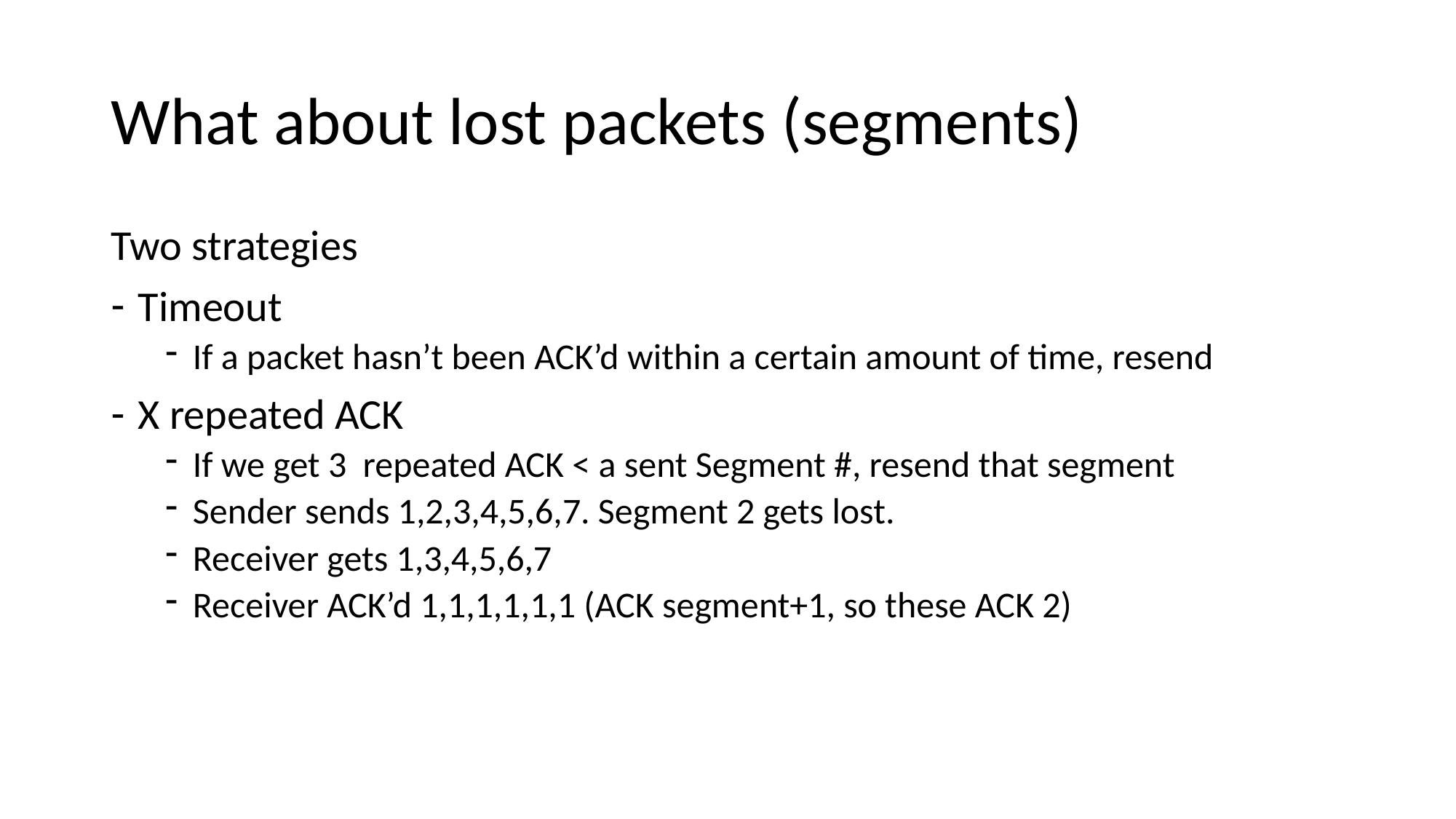

# What about lost packets (segments)
Two strategies
Timeout
If a packet hasn’t been ACK’d within a certain amount of time, resend
X repeated ACK
If we get 3  repeated ACK < a sent Segment #, resend that segment
Sender sends 1,2,3,4,5,6,7. Segment 2 gets lost.
Receiver gets 1,3,4,5,6,7
Receiver ACK’d 1,1,1,1,1,1 (ACK segment+1, so these ACK 2)